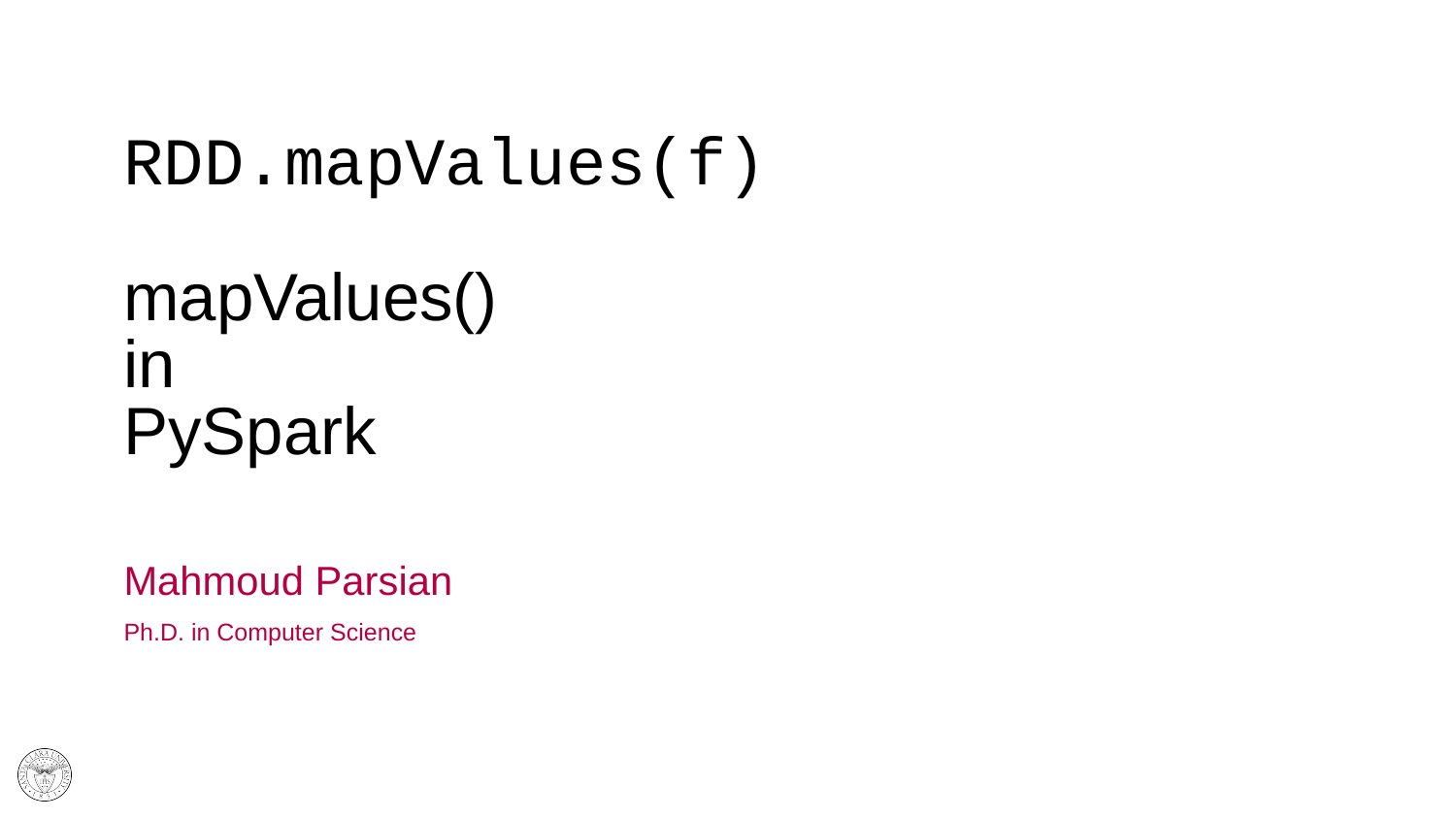

# RDD.mapValues(f) mapValues() in PySpark
Mahmoud Parsian
Ph.D. in Computer Science